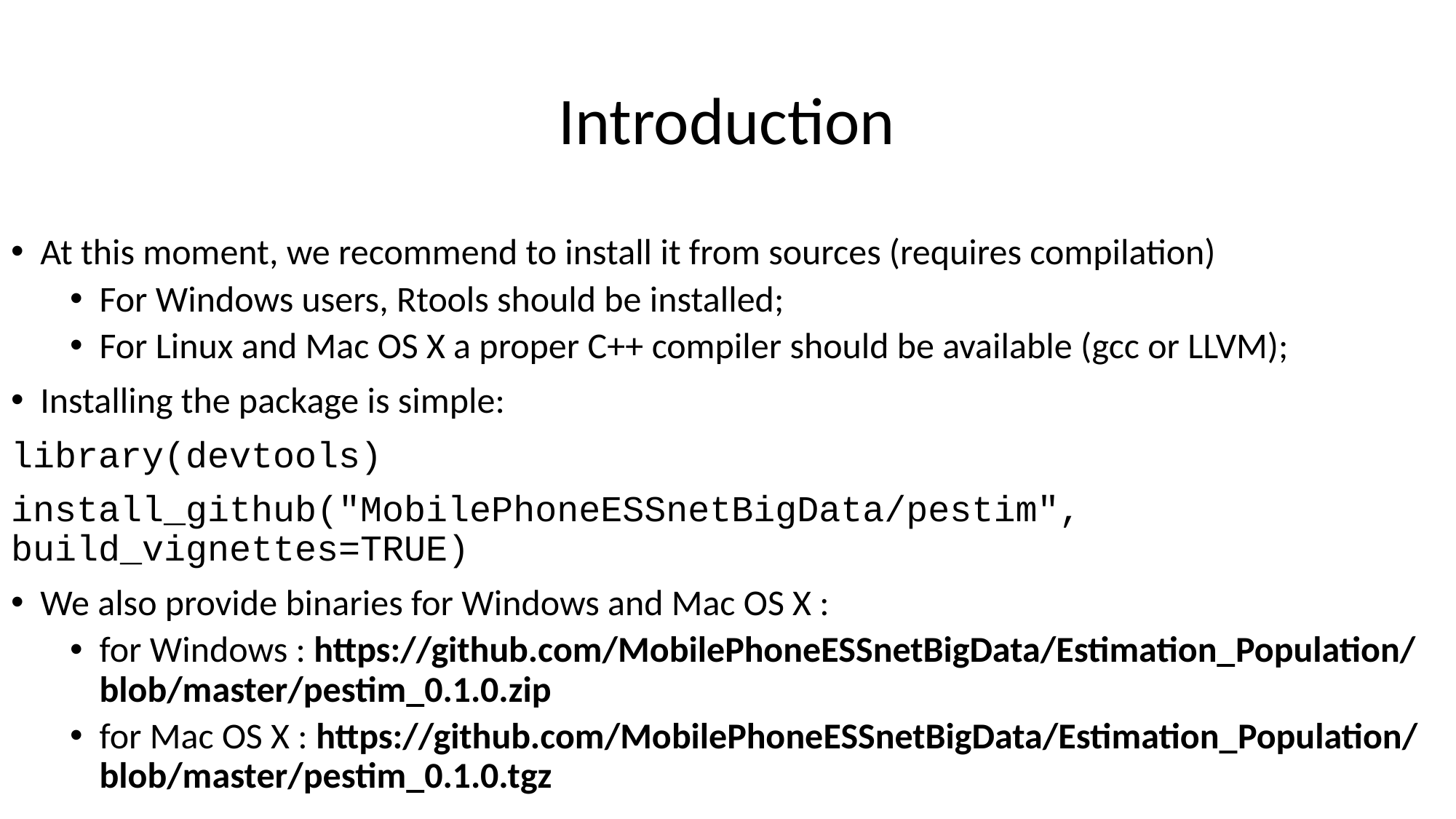

# Introduction
At this moment, we recommend to install it from sources (requires compilation)
For Windows users, Rtools should be installed;
For Linux and Mac OS X a proper C++ compiler should be available (gcc or LLVM);
Installing the package is simple:
library(devtools)
install_github("MobilePhoneESSnetBigData/pestim", build_vignettes=TRUE)
We also provide binaries for Windows and Mac OS X :
for Windows : https://github.com/MobilePhoneESSnetBigData/Estimation_Population/blob/master/pestim_0.1.0.zip
for Mac OS X : https://github.com/MobilePhoneESSnetBigData/Estimation_Population/blob/master/pestim_0.1.0.tgz